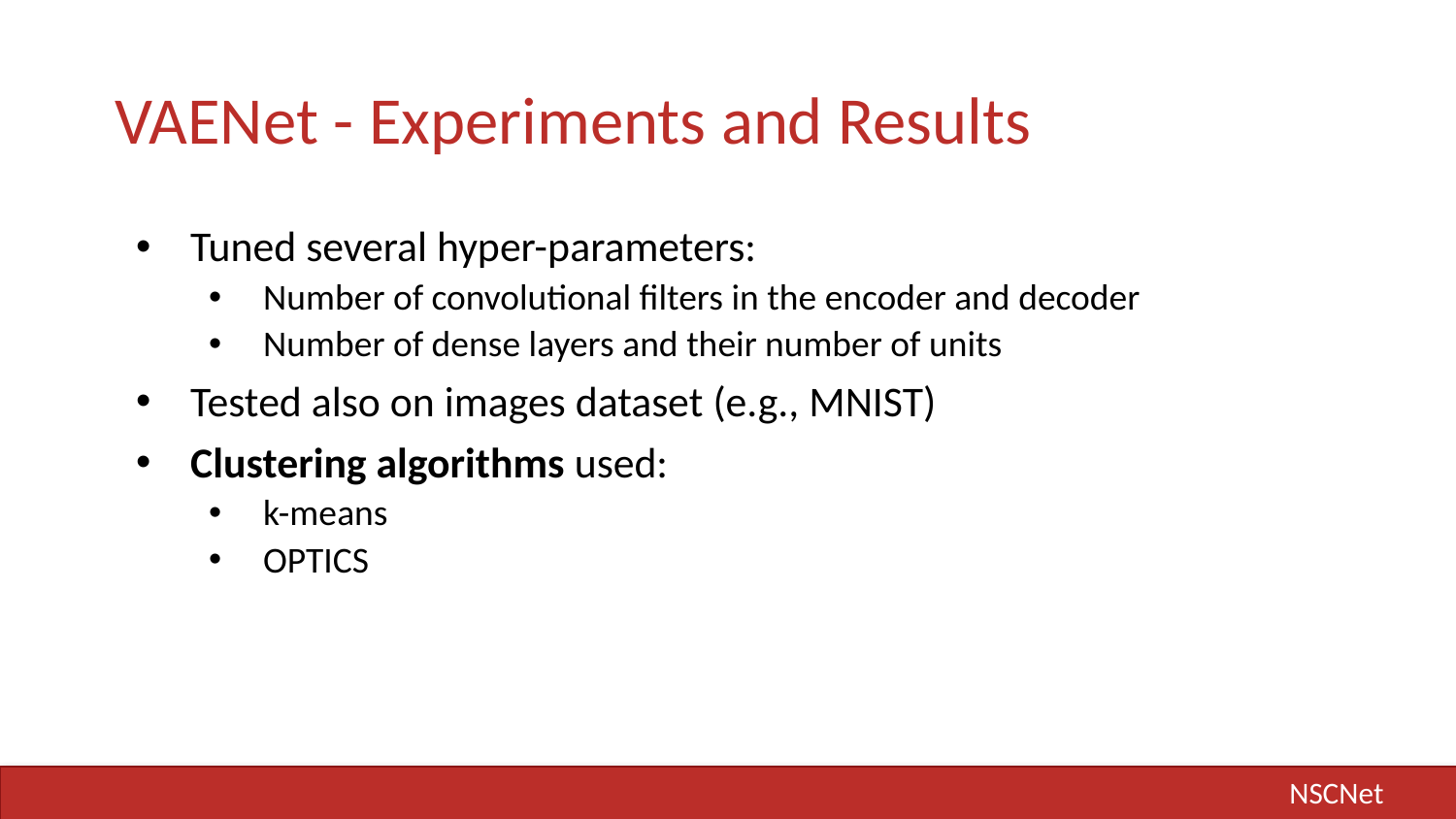

# VAENet - Experiments and Results
Tuned several hyper-parameters:
Number of convolutional filters in the encoder and decoder
Number of dense layers and their number of units
Tested also on images dataset (e.g., MNIST)
Clustering algorithms used:
k-means
OPTICS